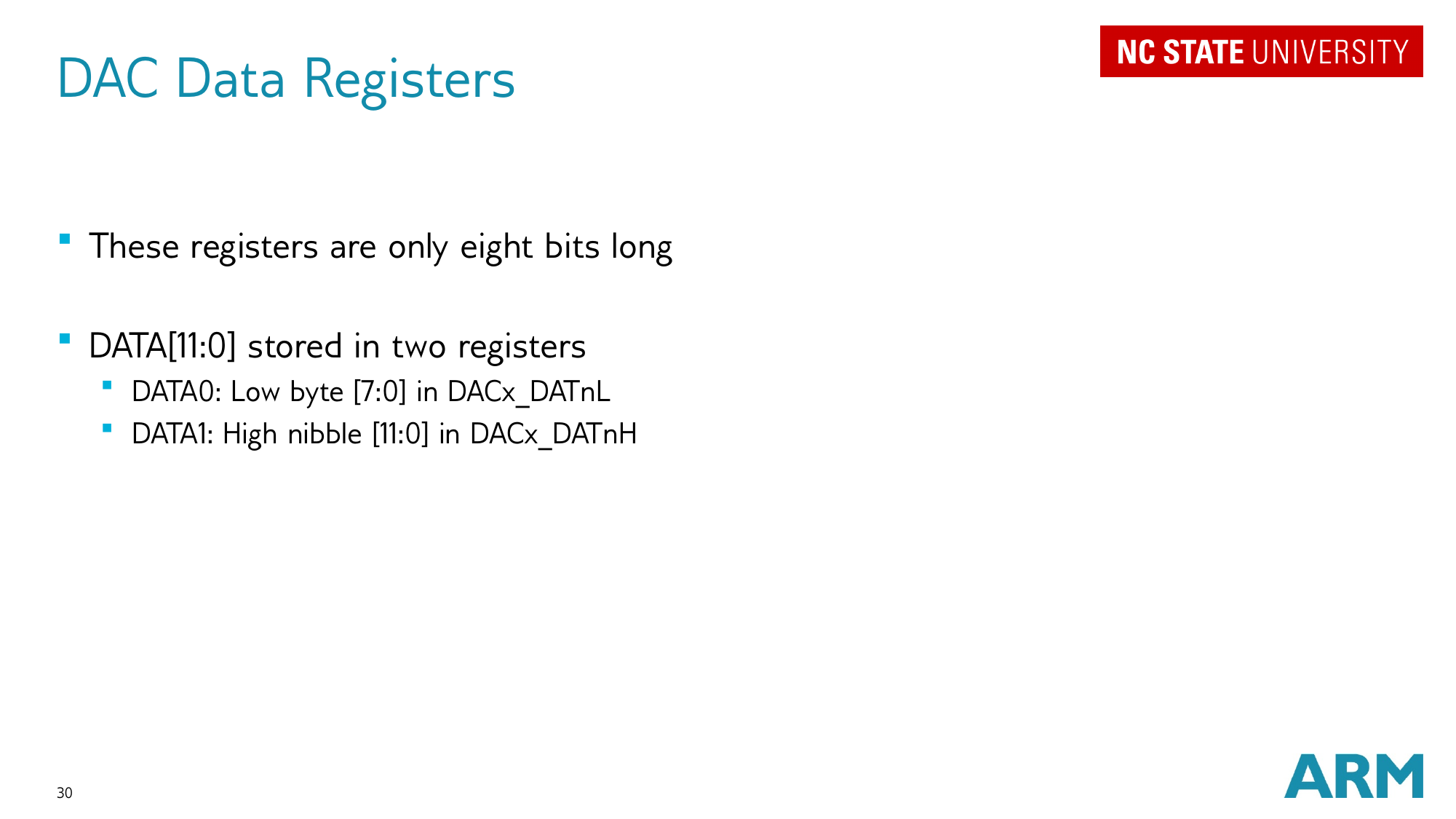

# DAC Data Registers

These registers are only eight bits long

DATA[11:0] stored in two registers
DATA0: Low byte [7:0] in DACx_DATnL
DATA1: High nibble [11:0] in DACx_DATnH